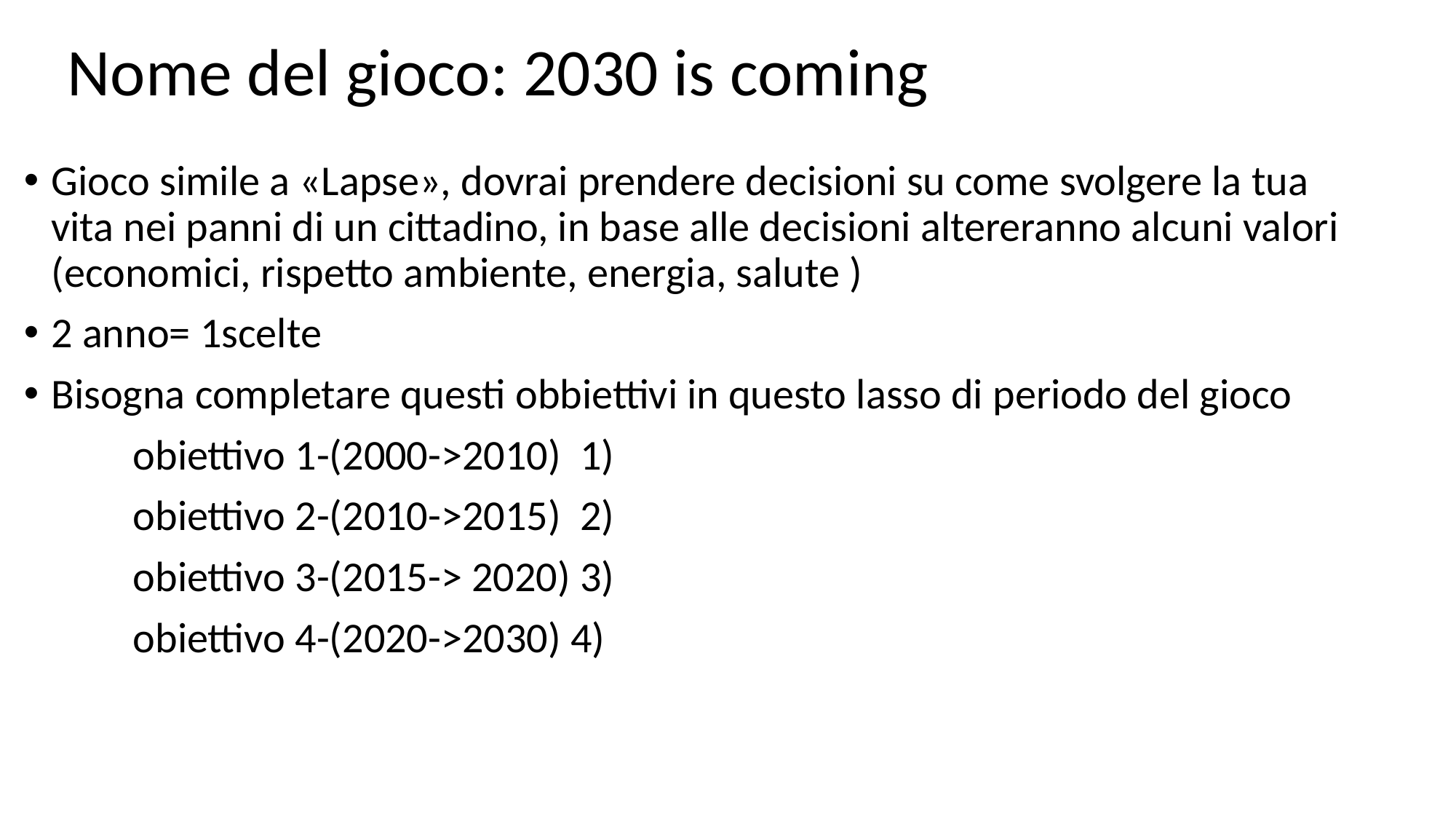

# Nome del gioco: 2030 is coming
Gioco simile a «Lapse», dovrai prendere decisioni su come svolgere la tua vita nei panni di un cittadino, in base alle decisioni altereranno alcuni valori (economici, rispetto ambiente, energia, salute )
2 anno= 1scelte
Bisogna completare questi obbiettivi in questo lasso di periodo del gioco
	obiettivo 1-(2000->2010)  1)
	obiettivo 2-(2010->2015)  2)
	obiettivo 3-(2015-> 2020) 3)
	obiettivo 4-(2020->2030) 4)